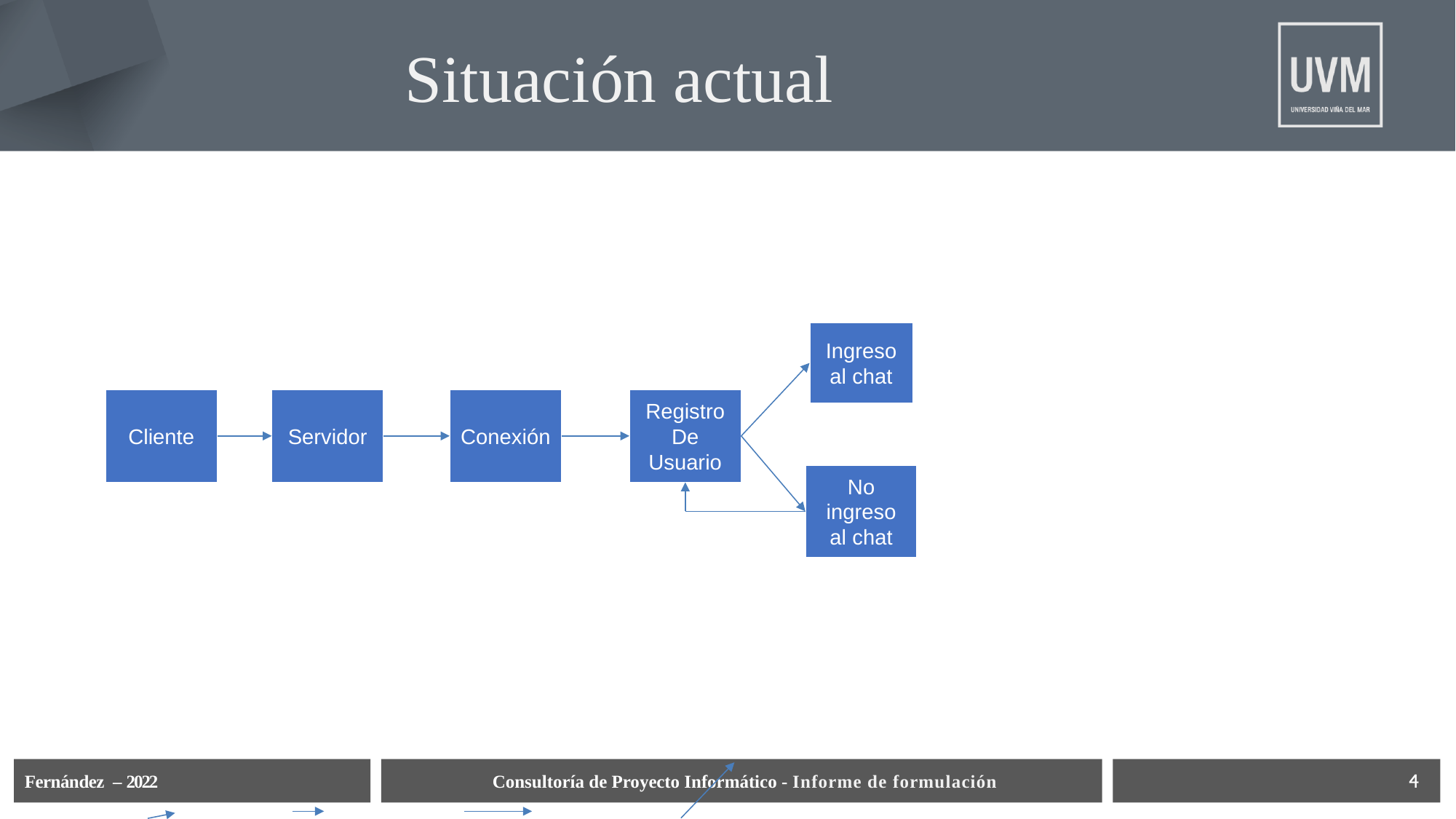

# Situación actual

Ingreso al chat
Servidor
Conexión
Registro De Usuario
Cliente
No ingreso al chat

Fernández  – 2022
Consultoría de Proyecto Informático - Informe de formulación
4